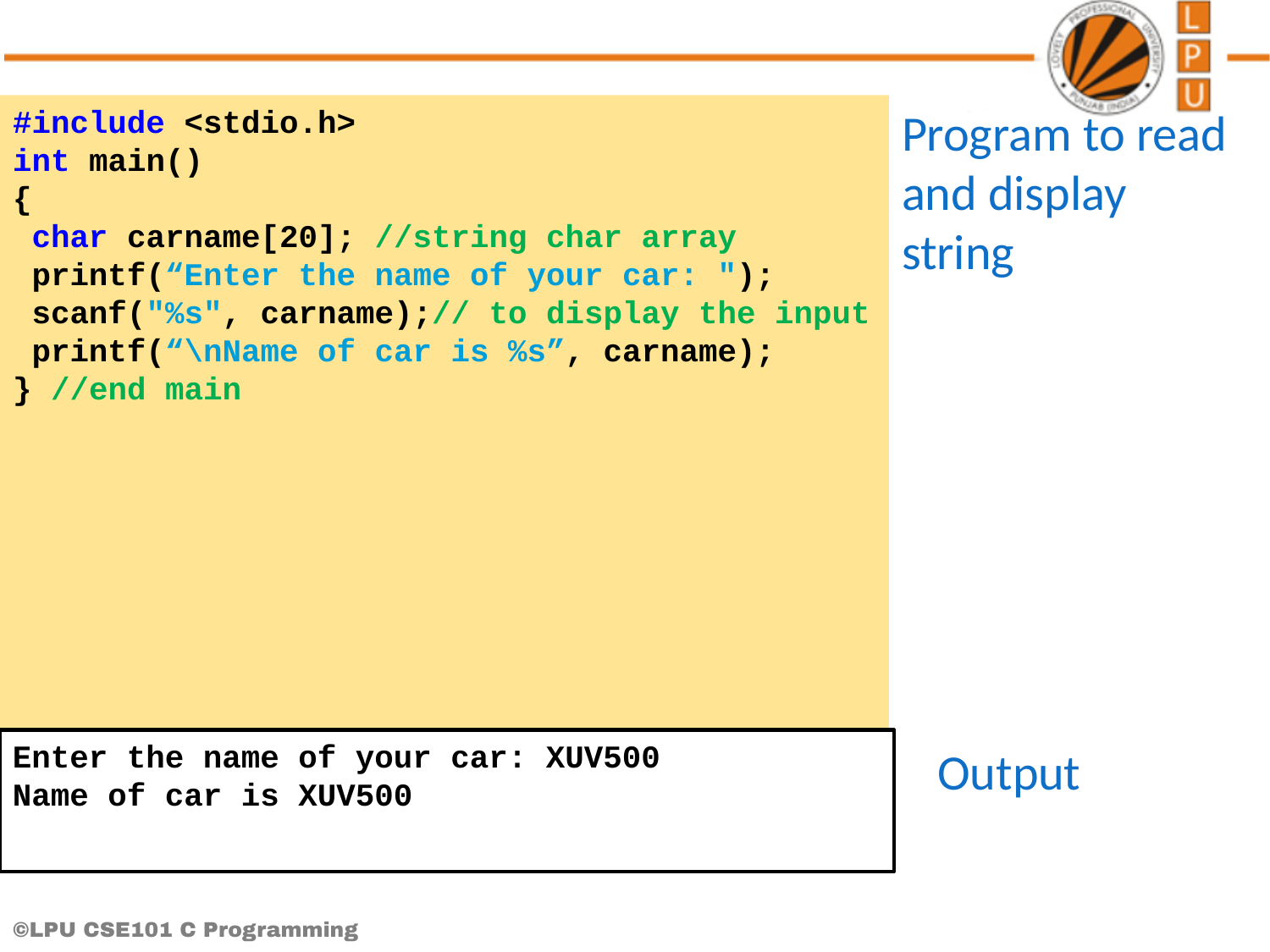

#include <stdio.h>
int main()
{
 char carname[20]; //string char array
 printf(“Enter the name of your car: ");
 scanf("%s", carname);// to display the input
 printf(“\nName of car is %s”, carname);
} //end main

Program to read and display string
Enter the name of your car: XUV500
Name of car is XUV500
Output